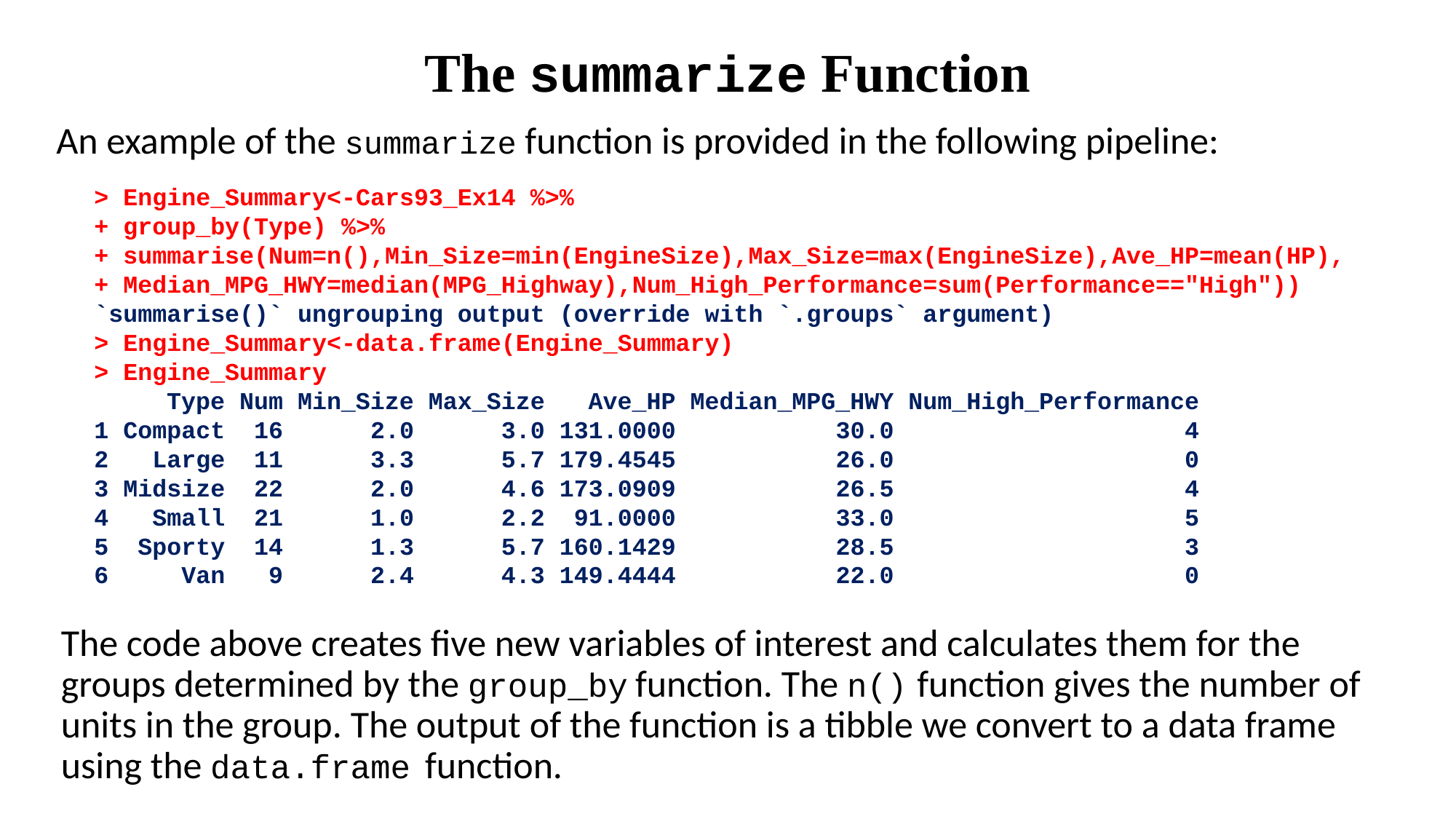

The summarize Function
An example of the summarize function is provided in the following pipeline:
> Engine_Summary<-Cars93_Ex14 %>%
+ group_by(Type) %>%
+ summarise(Num=n(),Min_Size=min(EngineSize),Max_Size=max(EngineSize),Ave_HP=mean(HP),
+ Median_MPG_HWY=median(MPG_Highway),Num_High_Performance=sum(Performance=="High"))
`summarise()` ungrouping output (override with `.groups` argument)
> Engine_Summary<-data.frame(Engine_Summary)
> Engine_Summary
     Type Num Min_Size Max_Size   Ave_HP Median_MPG_HWY Num_High_Performance
1 Compact  16      2.0      3.0 131.0000           30.0                    4
2   Large  11      3.3      5.7 179.4545           26.0                    0
3 Midsize  22      2.0      4.6 173.0909           26.5                    4
4   Small  21      1.0      2.2  91.0000           33.0                    5
5  Sporty  14      1.3      5.7 160.1429           28.5                    3
6     Van   9      2.4      4.3 149.4444           22.0                    0
The code above creates five new variables of interest and calculates them for the groups determined by the group_by function. The n() function gives the number of units in the group. The output of the function is a tibble we convert to a data frame using the data.frame function.